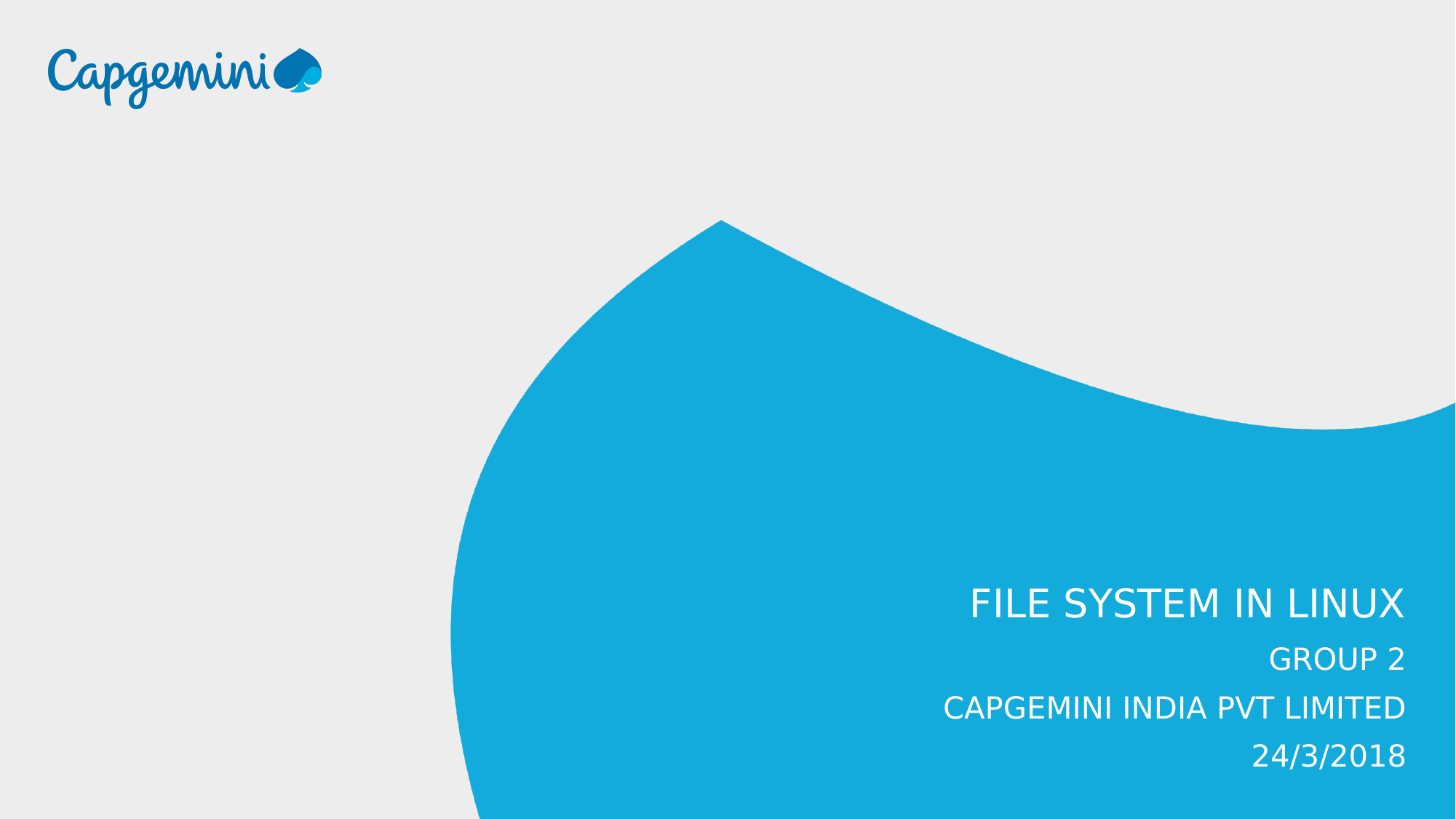

FILE SYSTEM IN LINUX
GROUP 2
CAPGEMINI INDIA PVT LIMITED
24/3/2018